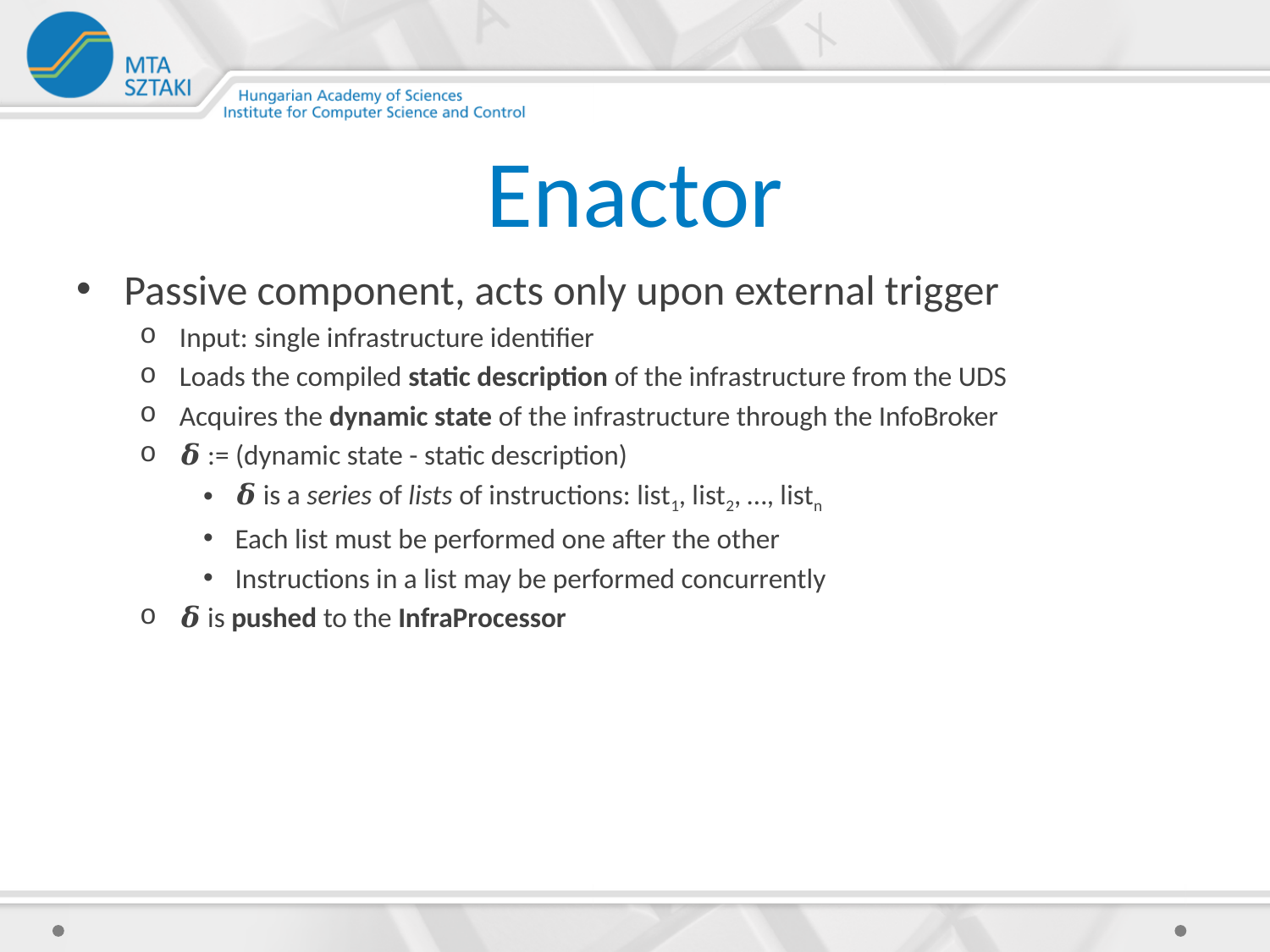

# Enactor
Passive component, acts only upon external trigger
Input: single infrastructure identifier
Loads the compiled static description of the infrastructure from the UDS
Acquires the dynamic state of the infrastructure through the InfoBroker
𝜹 := (dynamic state - static description)
𝜹 is a series of lists of instructions: list1, list2, …, listn
Each list must be performed one after the other
Instructions in a list may be performed concurrently
𝜹 is pushed to the InfraProcessor